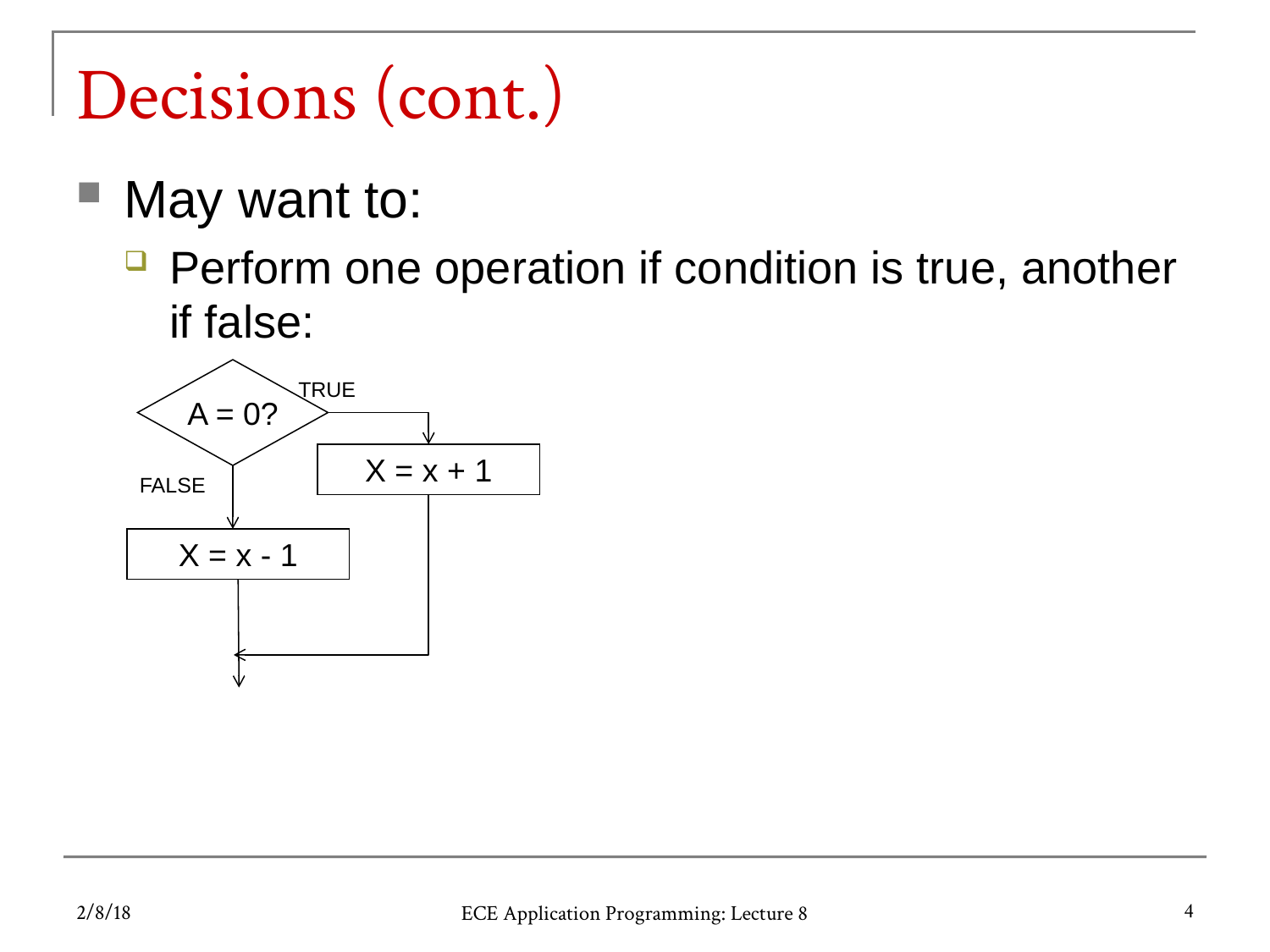

# Decisions (cont.)
May want to:
Perform one operation if condition is true, another if false:
A = 0?
TRUE
X = x + 1
FALSE
X = x - 1
2/8/18
4
ECE Application Programming: Lecture 8